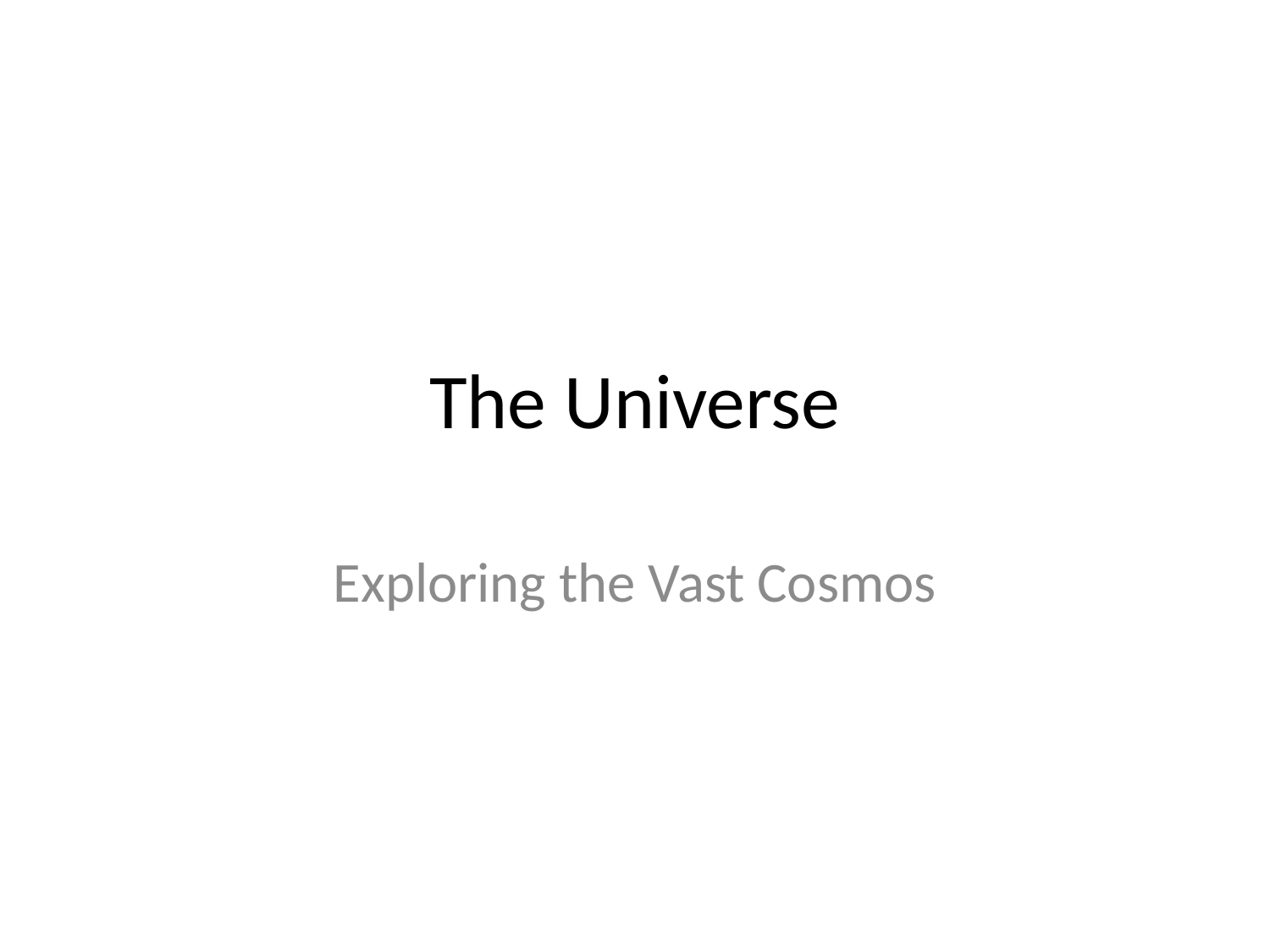

# The Universe
Exploring the Vast Cosmos